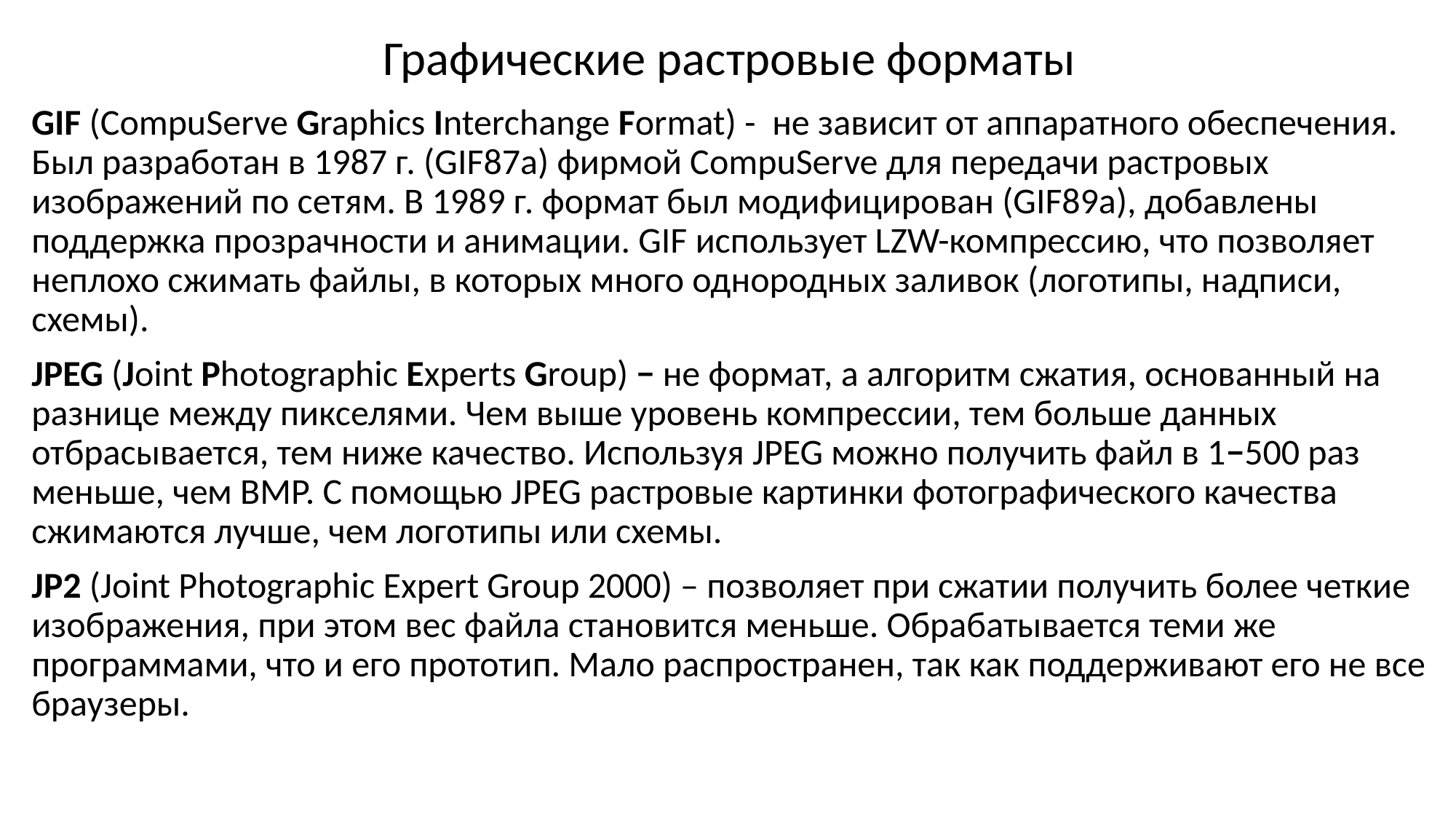

# Графические растровые форматы
GIF (CompuServe Graphics Interchange Format) -  не зависит от аппаратного обеспечения.
Был разработан в 1987 г. (GIF87a) фирмой CompuServe для передачи растровых изображений по сетям. В 1989 г. формат был модифицирован (GIF89a), добавлены поддержка прозрачности и анимации. GIF использует LZW-компрессию, что позволяет неплохо сжимать файлы, в которых много однородных заливок (логотипы, надписи, схемы).
JPEG (Joint Photographic Experts Group) − не формат, а алгоритм сжатия, основанный на разнице между пикселями. Чем выше уровень компрессии, тем больше данных отбрасывается, тем ниже качество. Используя JPEG можно получить файл в 1−500 раз меньше, чем BMP. С помощью JPEG растровые картинки фотографического качества сжимаются лучше, чем логотипы или схемы.
JP2 (Joint Photographic Expert Group 2000) – позволяет при сжатии получить более четкие изображения, при этом вес файла становится меньше. Обрабатывается теми же программами, что и его прототип. Мало распространен, так как поддерживают его не все браузеры.